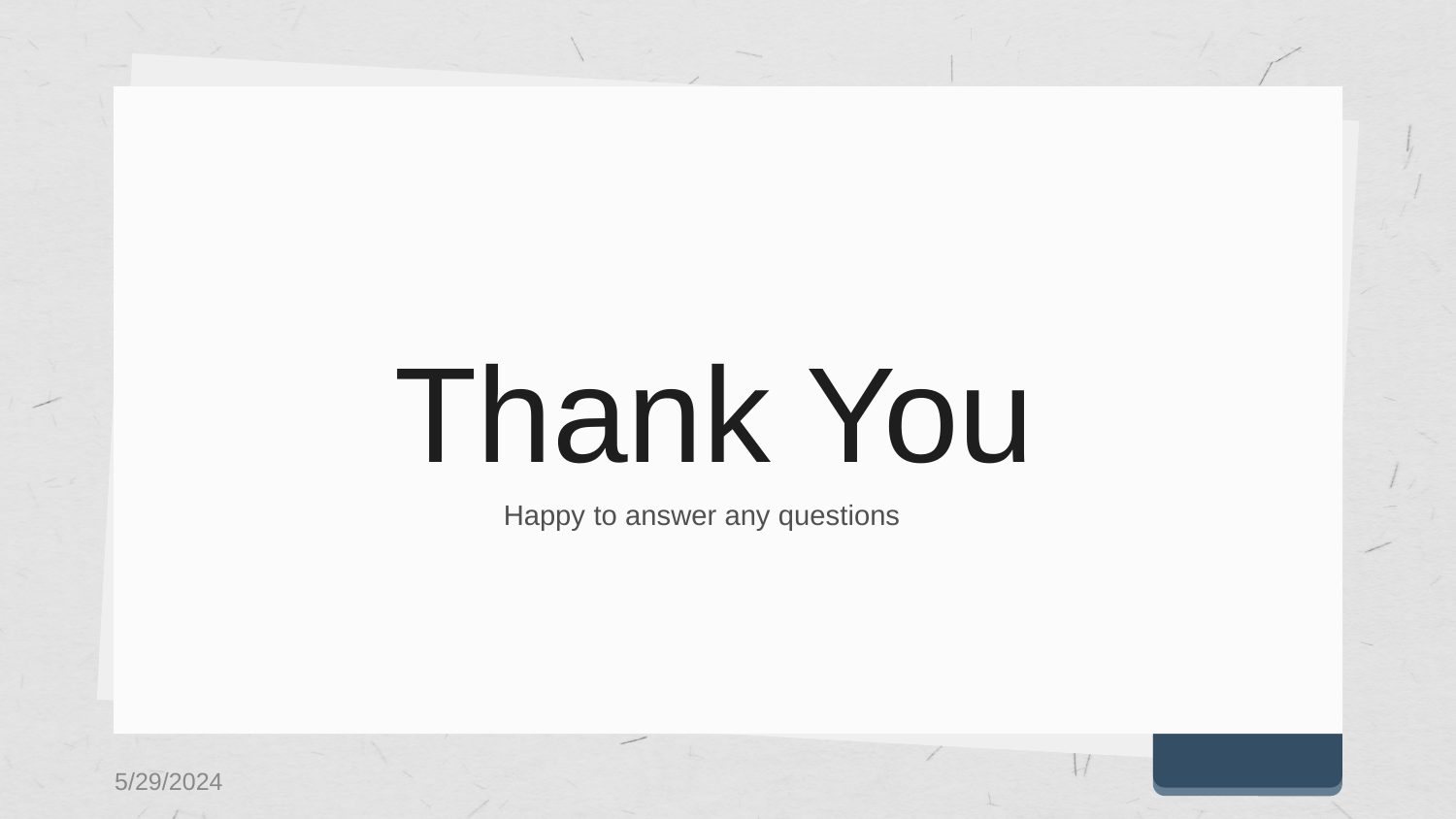

# Thank You
Happy to answer any questions
5/29/2024